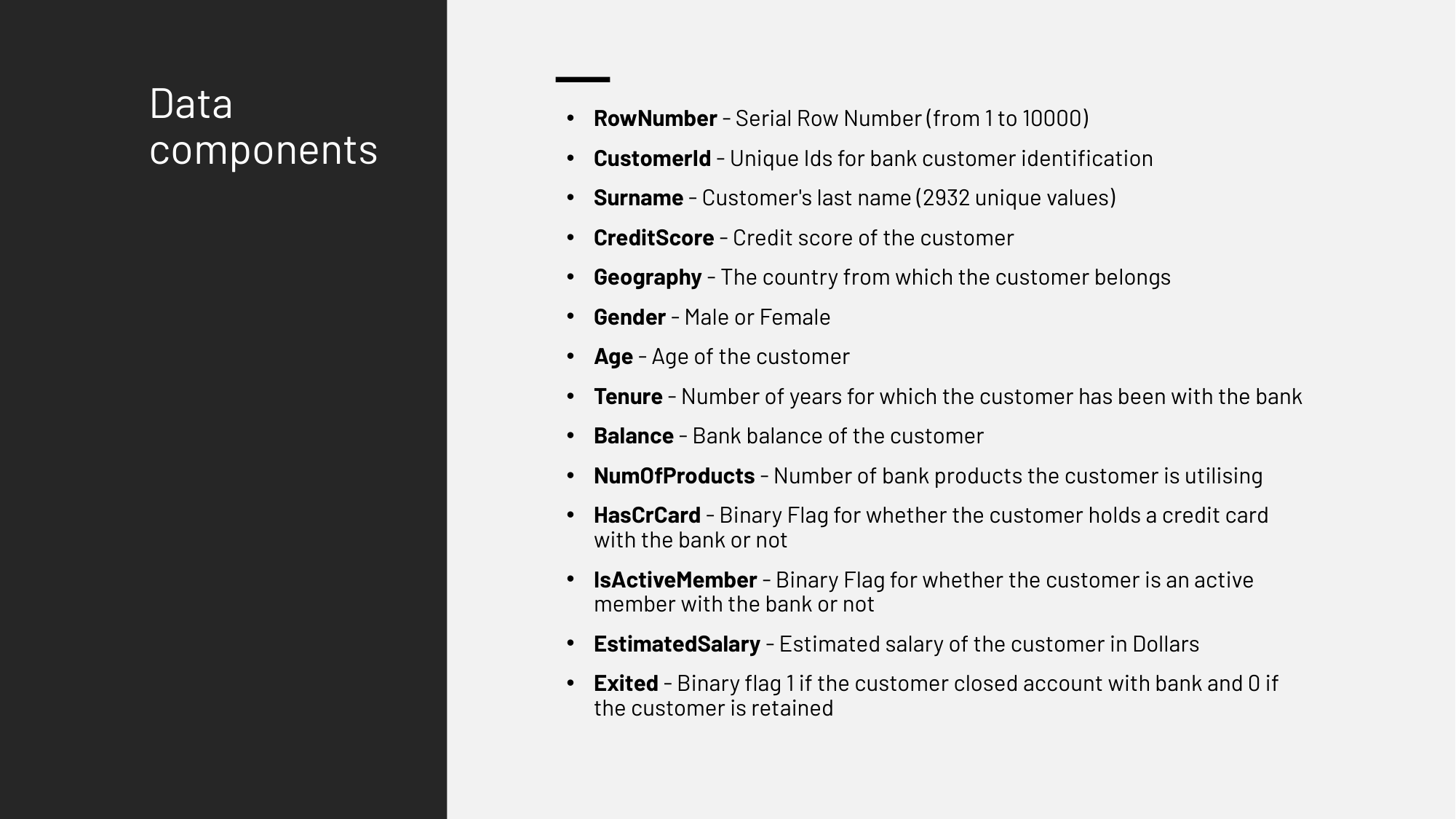

# Data components

RowNumber - Serial Row Number (from 1 to 10000)
CustomerId - Unique Ids for bank customer identification
Surname - Customer's last name (2932 unique values)
CreditScore - Credit score of the customer
Geography - The country from which the customer belongs
Gender - Male or Female
Age - Age of the customer
Tenure - Number of years for which the customer has been with the bank
Balance - Bank balance of the customer
NumOfProducts - Number of bank products the customer is utilising
HasCrCard - Binary Flag for whether the customer holds a credit card with the bank or not
IsActiveMember - Binary Flag for whether the customer is an active member with the bank or not
EstimatedSalary - Estimated salary of the customer in Dollars
Exited - Binary flag 1 if the customer closed account with bank and 0 if the customer is retained